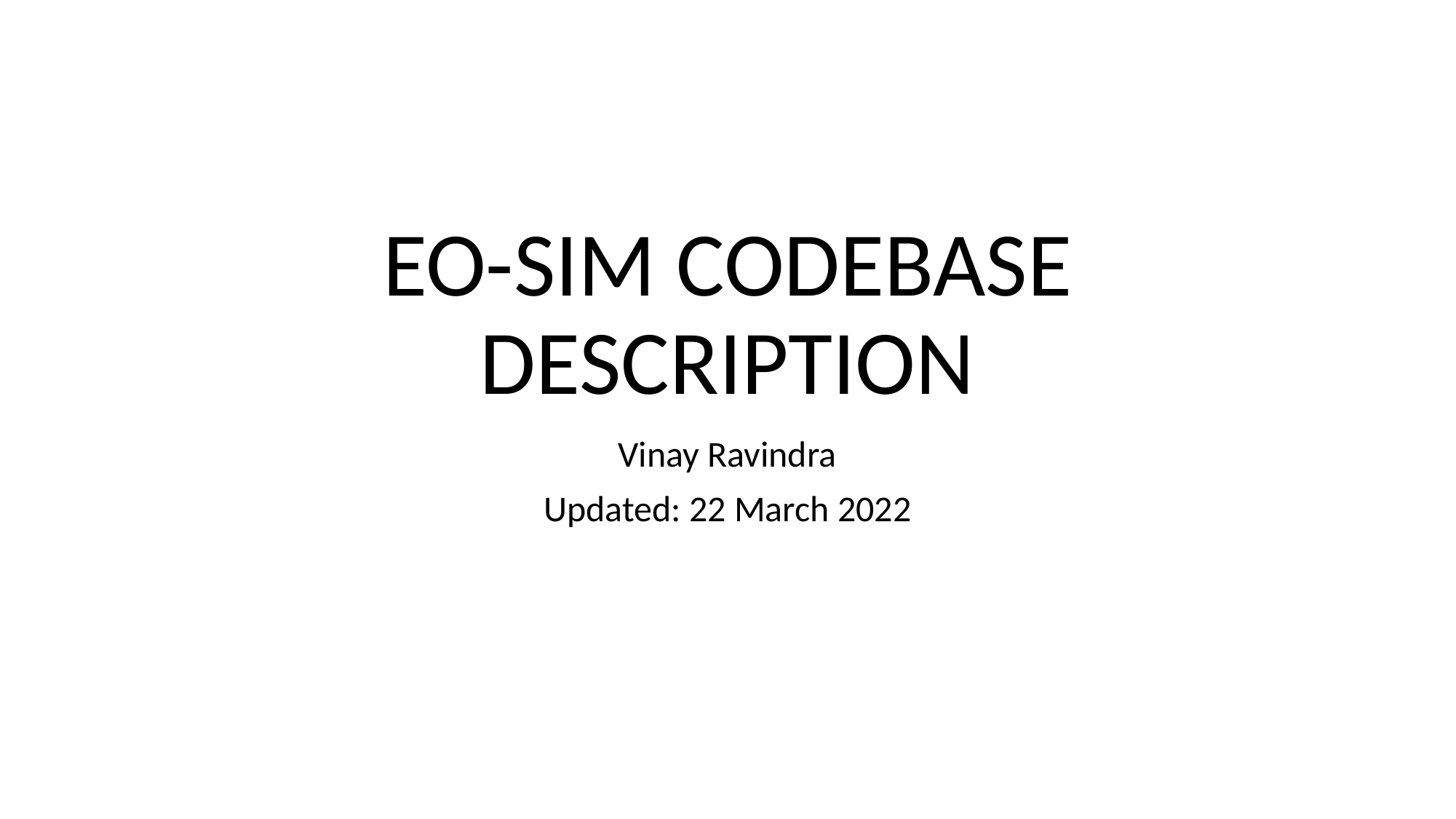

# EO-SIM CODEBASE DESCRIPTION
Vinay Ravindra
Updated: 22 March 2022